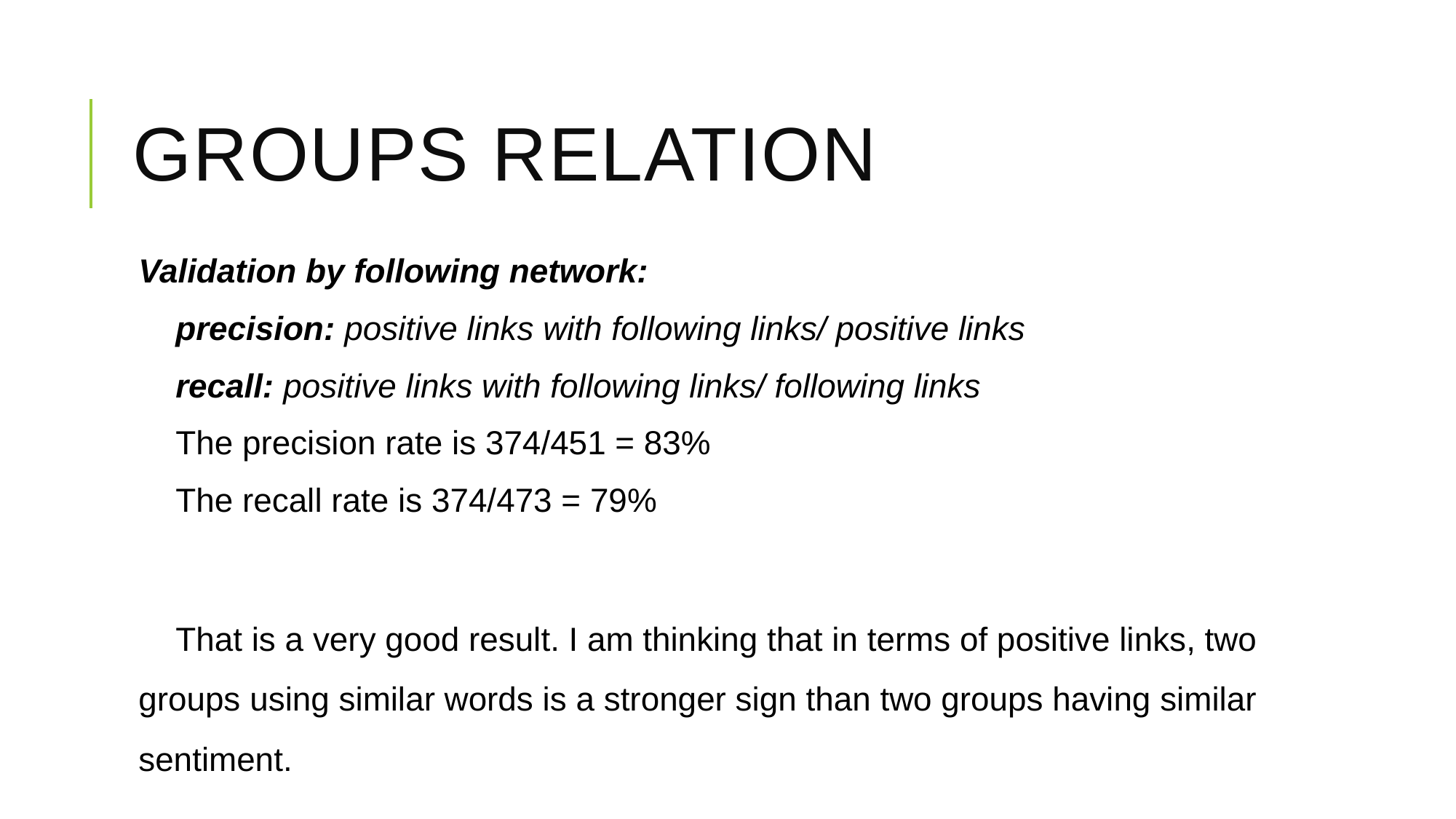

# Groups relation
Validation by following network:
    precision: positive links with following links/ positive links
    recall: positive links with following links/ following links
    The precision rate is 374/451 = 83%
    The recall rate is 374/473 = 79%

    That is a very good result. I am thinking that in terms of positive links, two groups using similar words is a stronger sign than two groups having similar sentiment.